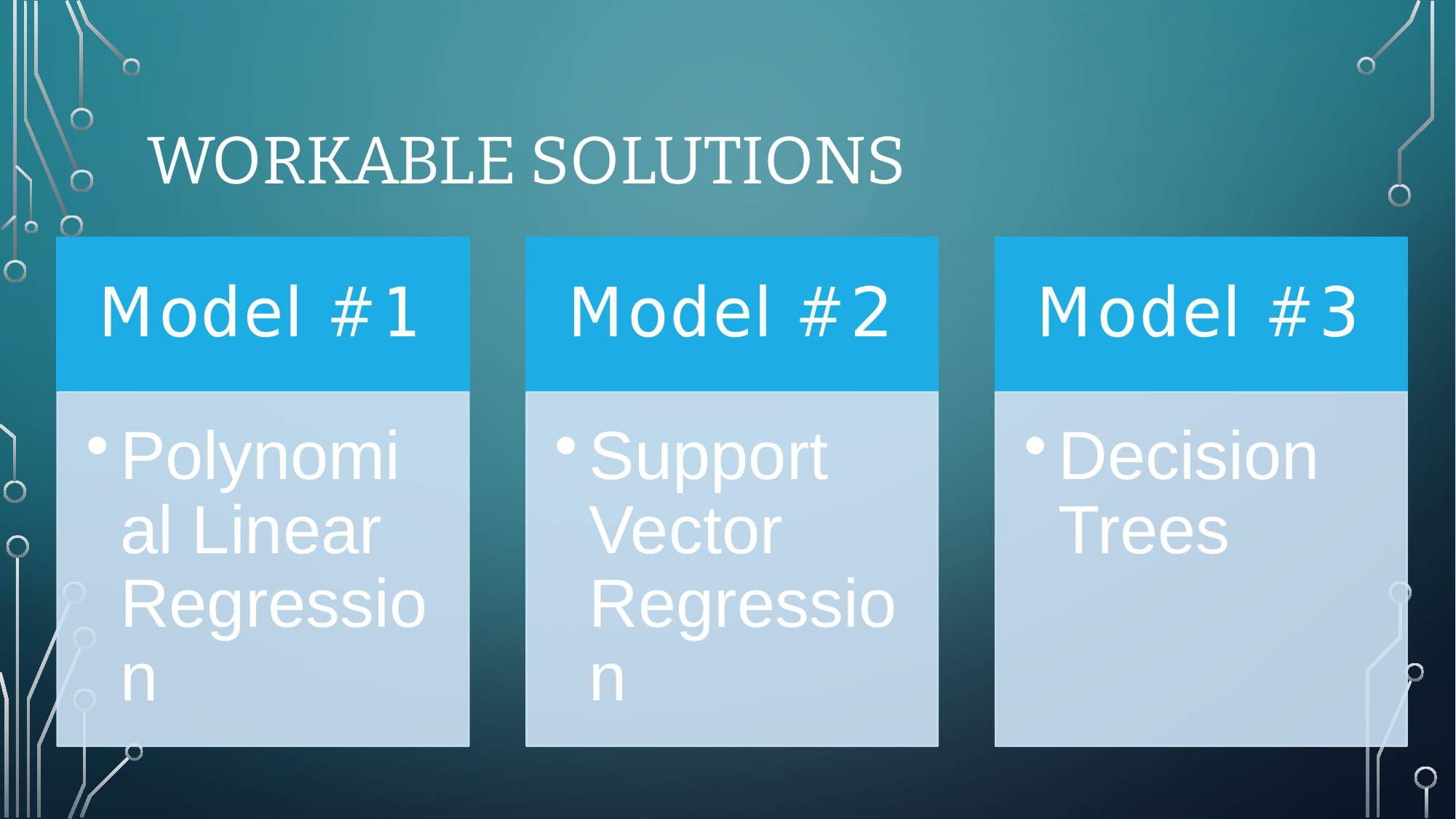

# Workable Solutions
Model #1
Polynomial Linear Regression

Model #2
Support Vector Regression
Model #3
Decision Trees